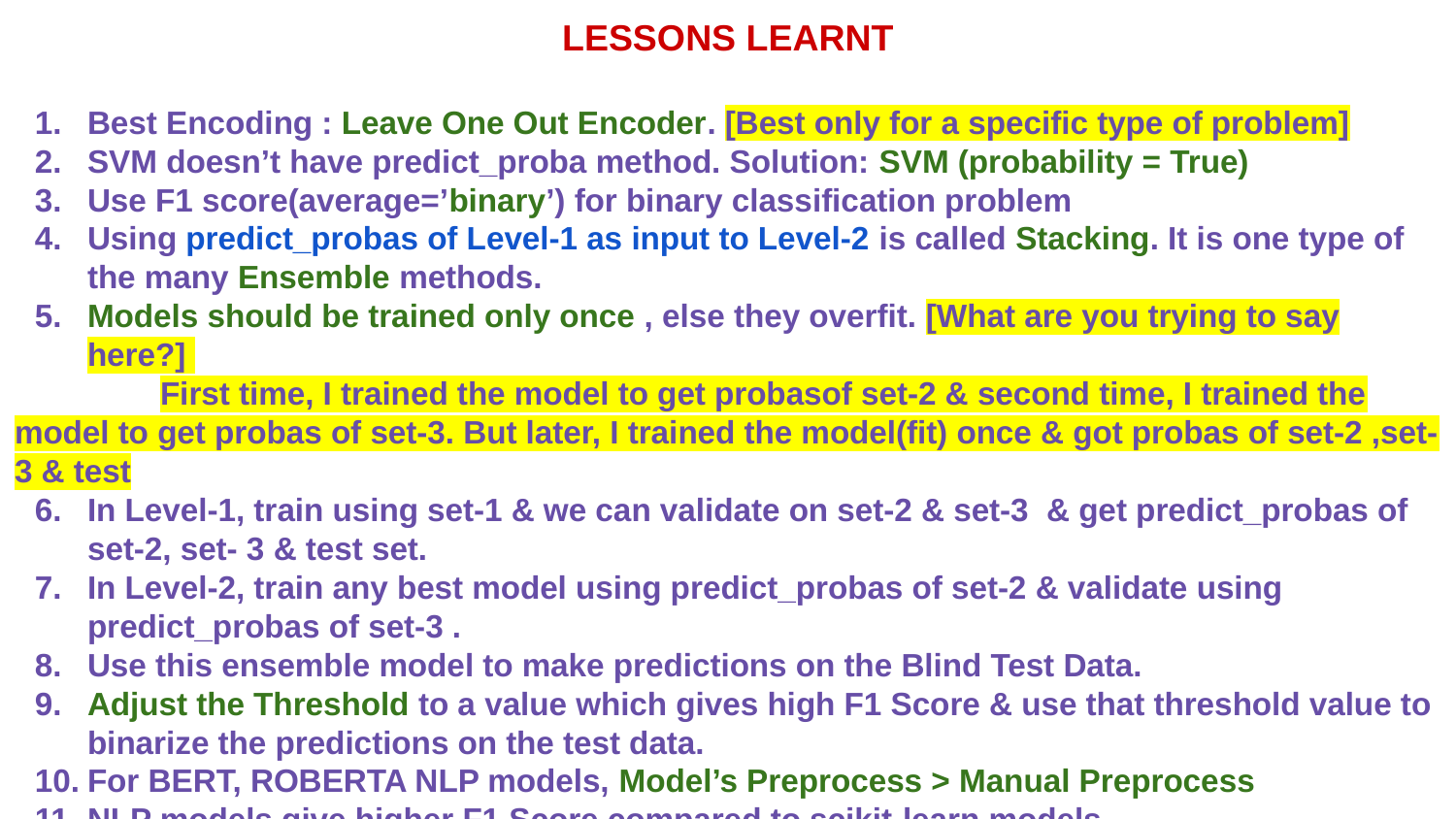

LESSONS LEARNT

Best Encoding : Leave One Out Encoder. [Best only for a specific type of problem]
SVM doesn’t have predict_proba method. Solution: SVM (probability = True)
Use F1 score(average=’binary’) for binary classification problem
Using predict_probas of Level-1 as input to Level-2 is called Stacking. It is one type of the many Ensemble methods.
Models should be trained only once , else they overfit. [What are you trying to say here?]
	First time, I trained the model to get probasof set-2 & second time, I trained the model to get probas of set-3. But later, I trained the model(fit) once & got probas of set-2 ,set-3 & test
In Level-1, train using set-1 & we can validate on set-2 & set-3  & get predict_probas of set-2, set- 3 & test set.
In Level-2, train any best model using predict_probas of set-2 & validate using predict_probas of set-3 .
Use this ensemble model to make predictions on the Blind Test Data.
Adjust the Threshold to a value which gives high F1 Score & use that threshold value to binarize the predictions on the test data.
For BERT, ROBERTA NLP models, Model’s Preprocess > Manual Preprocess
NLP models give higher F1 Score compared to scikit-learn models